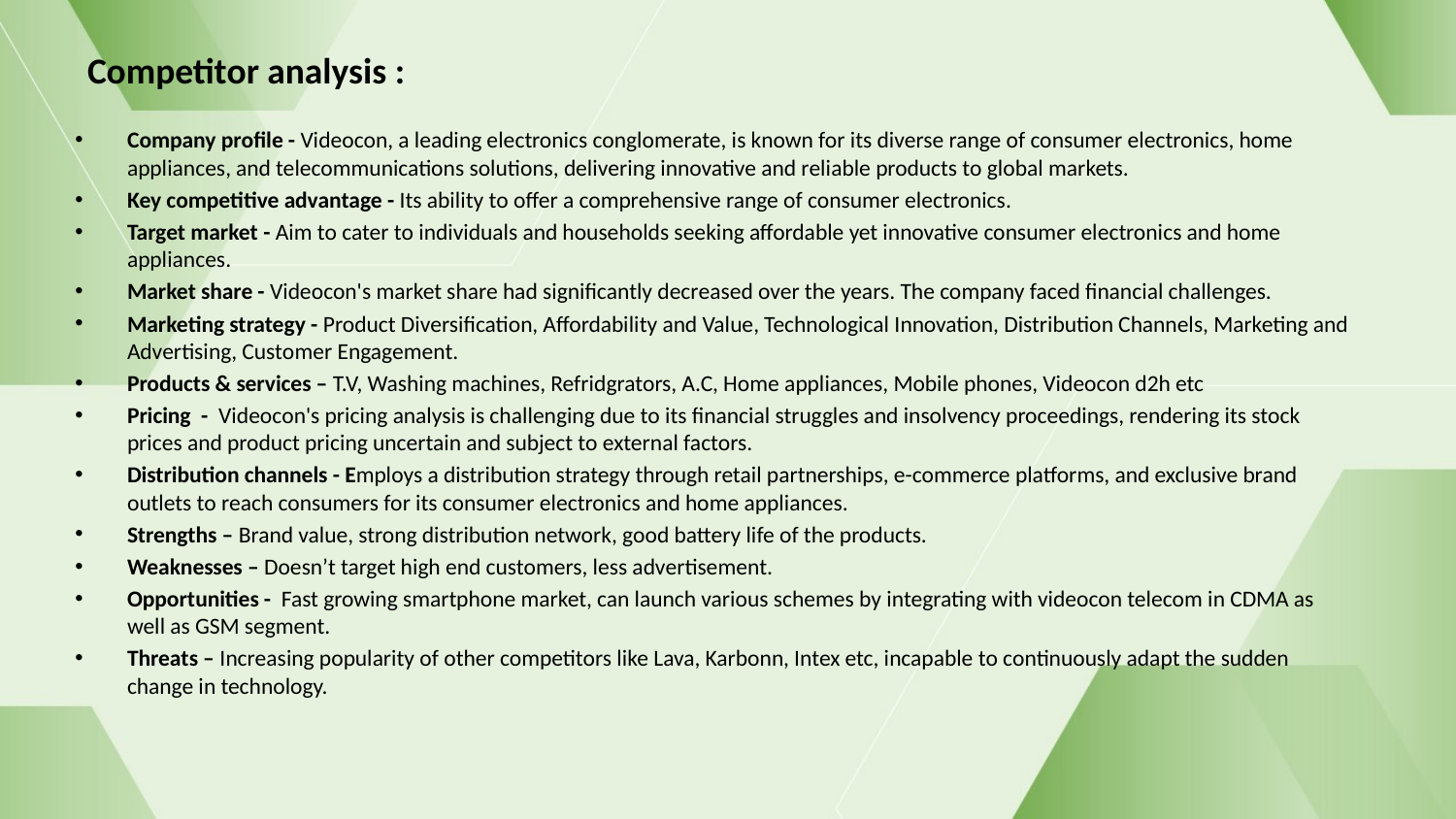

# Competitor analysis :
Company profile - Videocon, a leading electronics conglomerate, is known for its diverse range of consumer electronics, home appliances, and telecommunications solutions, delivering innovative and reliable products to global markets.
Key competitive advantage - Its ability to offer a comprehensive range of consumer electronics.
Target market - Aim to cater to individuals and households seeking affordable yet innovative consumer electronics and home appliances.
Market share - Videocon's market share had significantly decreased over the years. The company faced financial challenges.
Marketing strategy - Product Diversification, Affordability and Value, Technological Innovation, Distribution Channels, Marketing and Advertising, Customer Engagement.
Products & services – T.V, Washing machines, Refridgrators, A.C, Home appliances, Mobile phones, Videocon d2h etc
Pricing  -  Videocon's pricing analysis is challenging due to its financial struggles and insolvency proceedings, rendering its stock prices and product pricing uncertain and subject to external factors.
Distribution channels - Employs a distribution strategy through retail partnerships, e-commerce platforms, and exclusive brand outlets to reach consumers for its consumer electronics and home appliances.
Strengths – Brand value, strong distribution network, good battery life of the products.
Weaknesses – Doesn’t target high end customers, less advertisement.
Opportunities -  Fast growing smartphone market, can launch various schemes by integrating with videocon telecom in CDMA as well as GSM segment.
Threats – Increasing popularity of other competitors like Lava, Karbonn, Intex etc, incapable to continuously adapt the sudden change in technology.